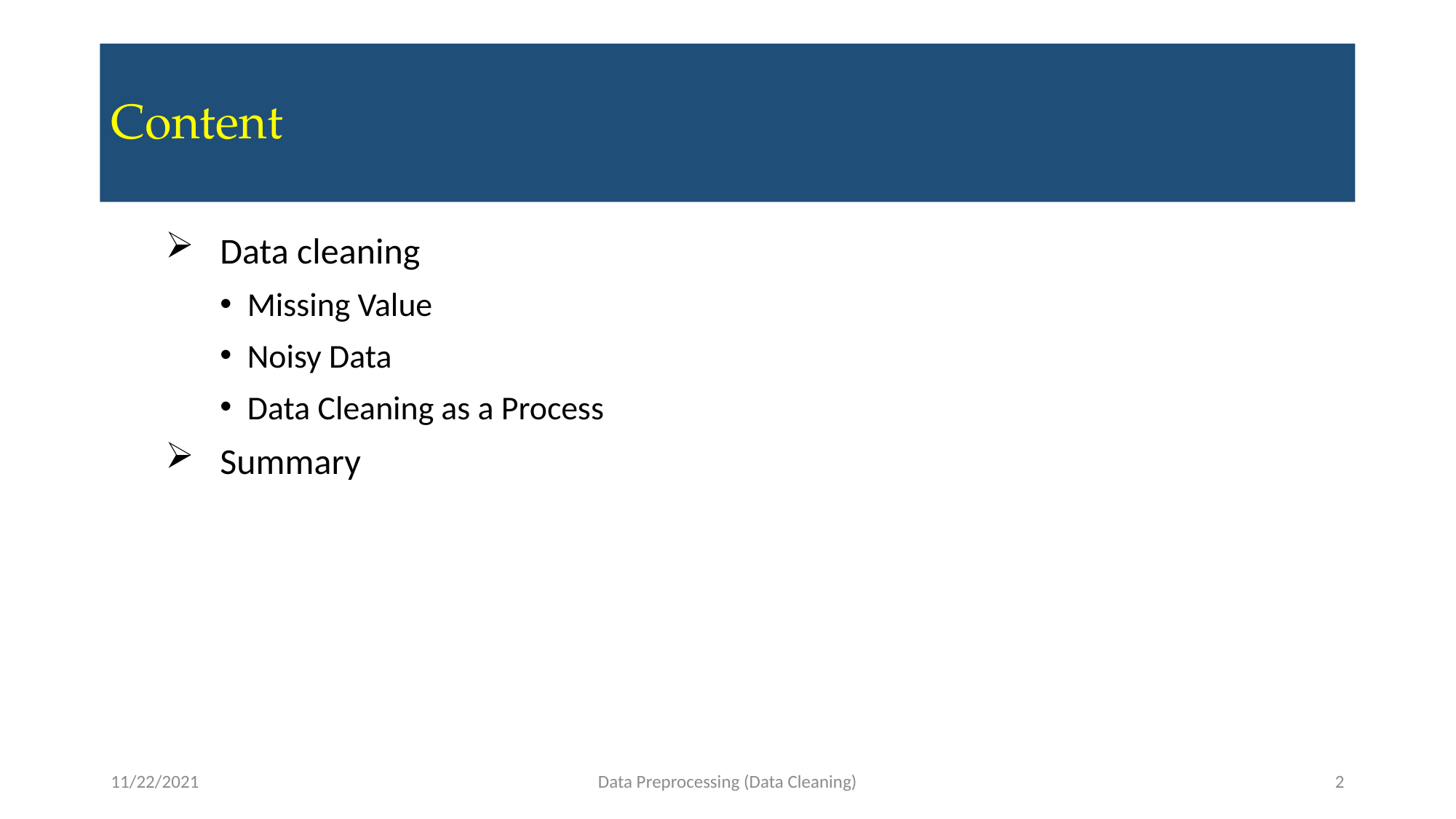

# Content
Data cleaning
Missing Value
Noisy Data
Data Cleaning as a Process
Summary
11/22/2021
Data Preprocessing (Data Cleaning)
2